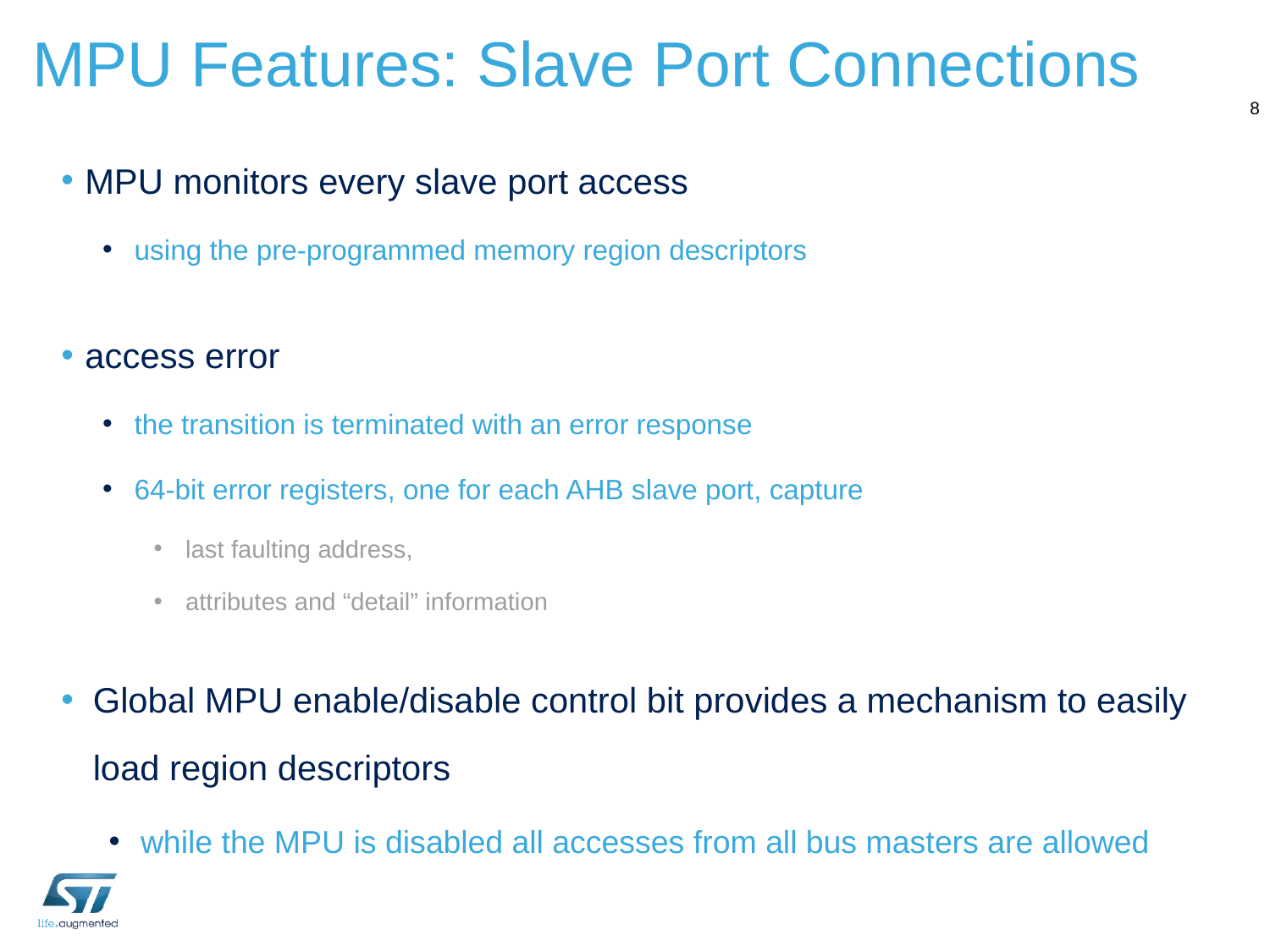

# MPU Features: Slave Port Connections
8
MPU monitors every slave port access
using the pre-programmed memory region descriptors
access error
the transition is terminated with an error response
64-bit error registers, one for each AHB slave port, capture
last faulting address,
attributes and “detail” information
Global MPU enable/disable control bit provides a mechanism to easily load region descriptors
while the MPU is disabled all accesses from all bus masters are allowed